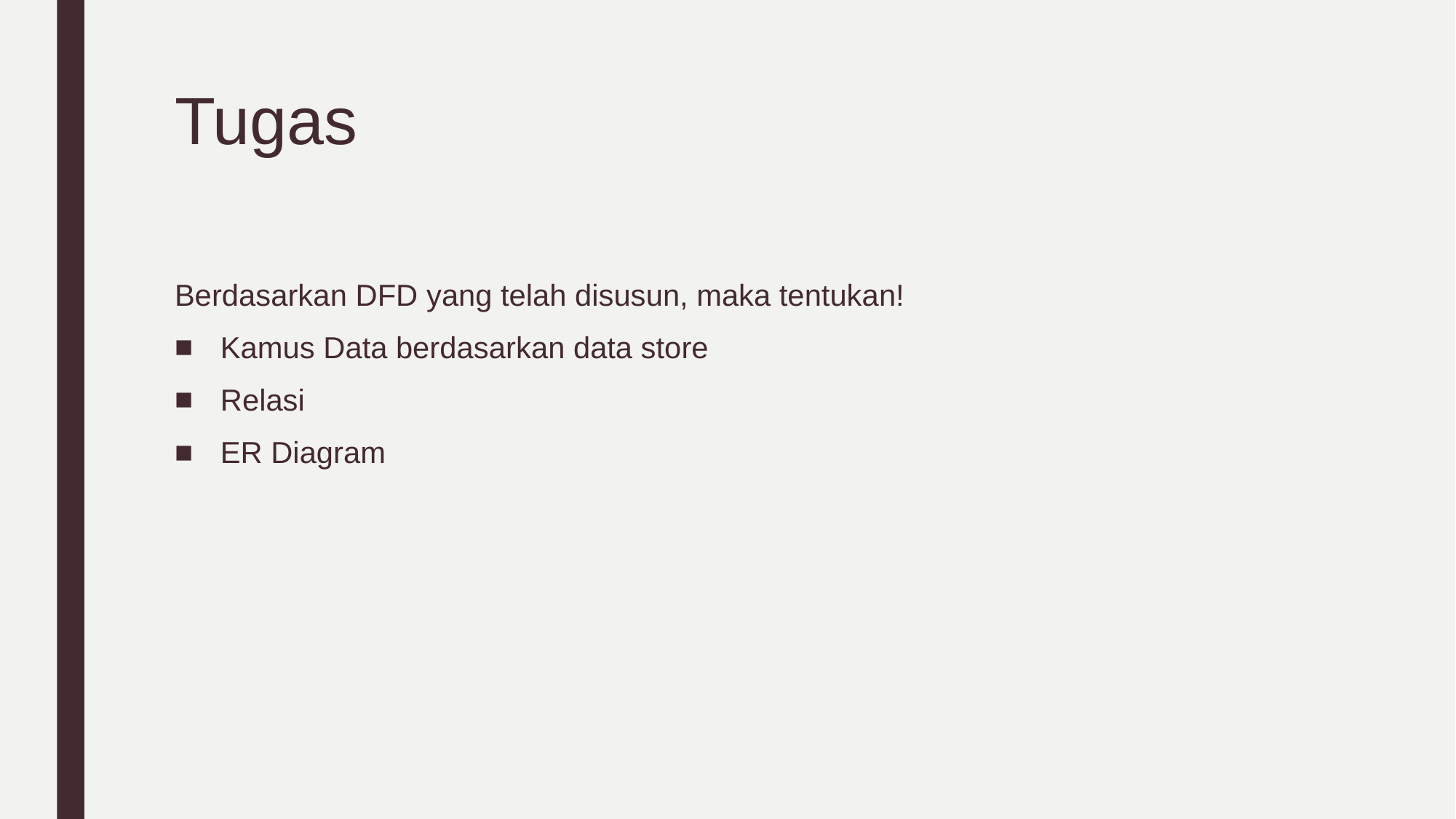

# Tugas
Berdasarkan DFD yang telah disusun, maka tentukan!
Kamus Data berdasarkan data store
Relasi
ER Diagram